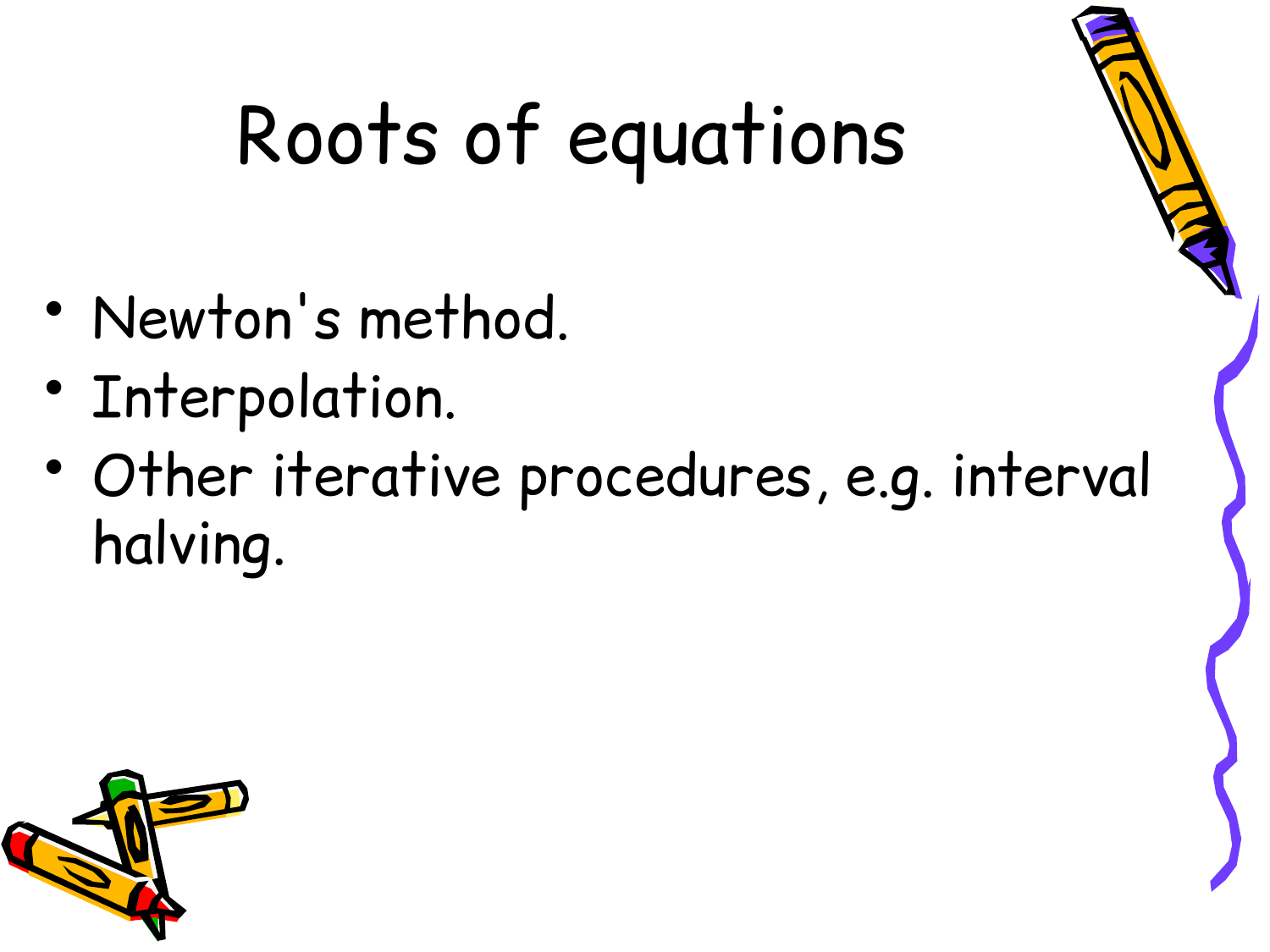

# Roots of equations
Newton's method.
Interpolation.
Other iterative procedures, e.g. interval halving.